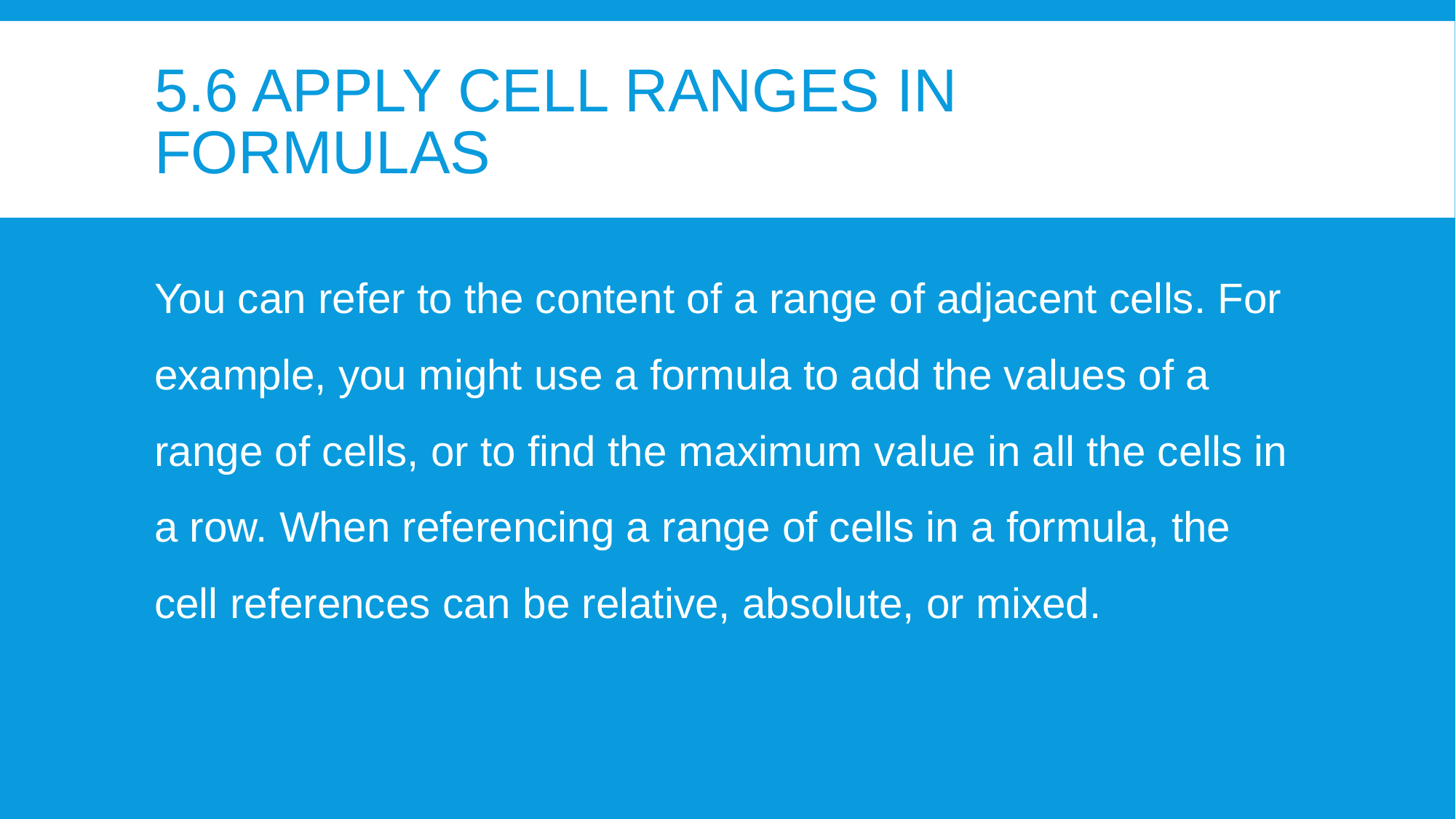

# 5.6 Apply Cell Ranges in Formulas
You can refer to the content of a range of adjacent cells. For example, you might use a formula to add the values of a range of cells, or to find the maximum value in all the cells in a row. When referencing a range of cells in a formula, the cell references can be relative, absolute, or mixed.